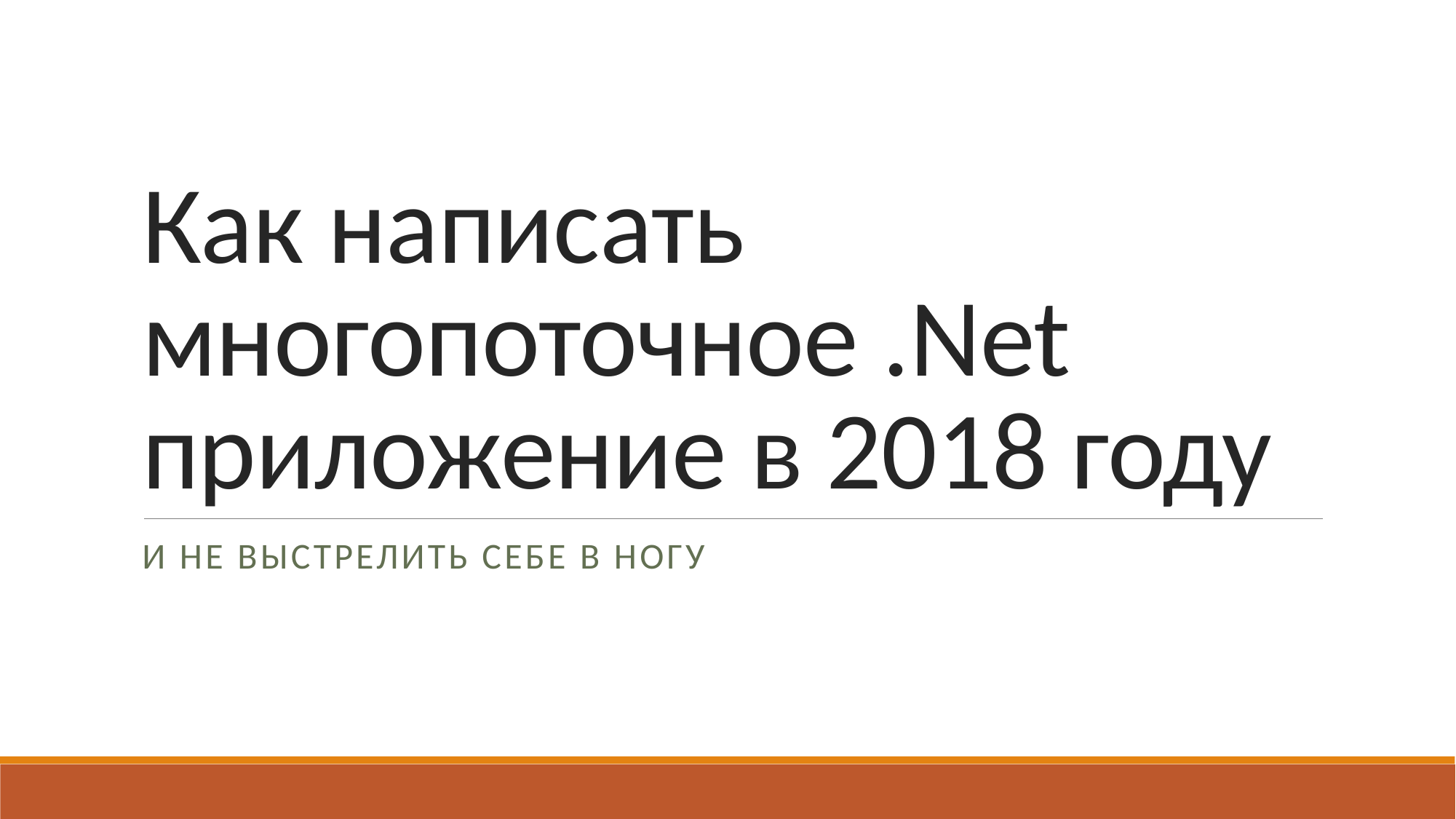

# Как написать многопоточное .Net приложение в 2018 году
и не выстрелить себе в ногу